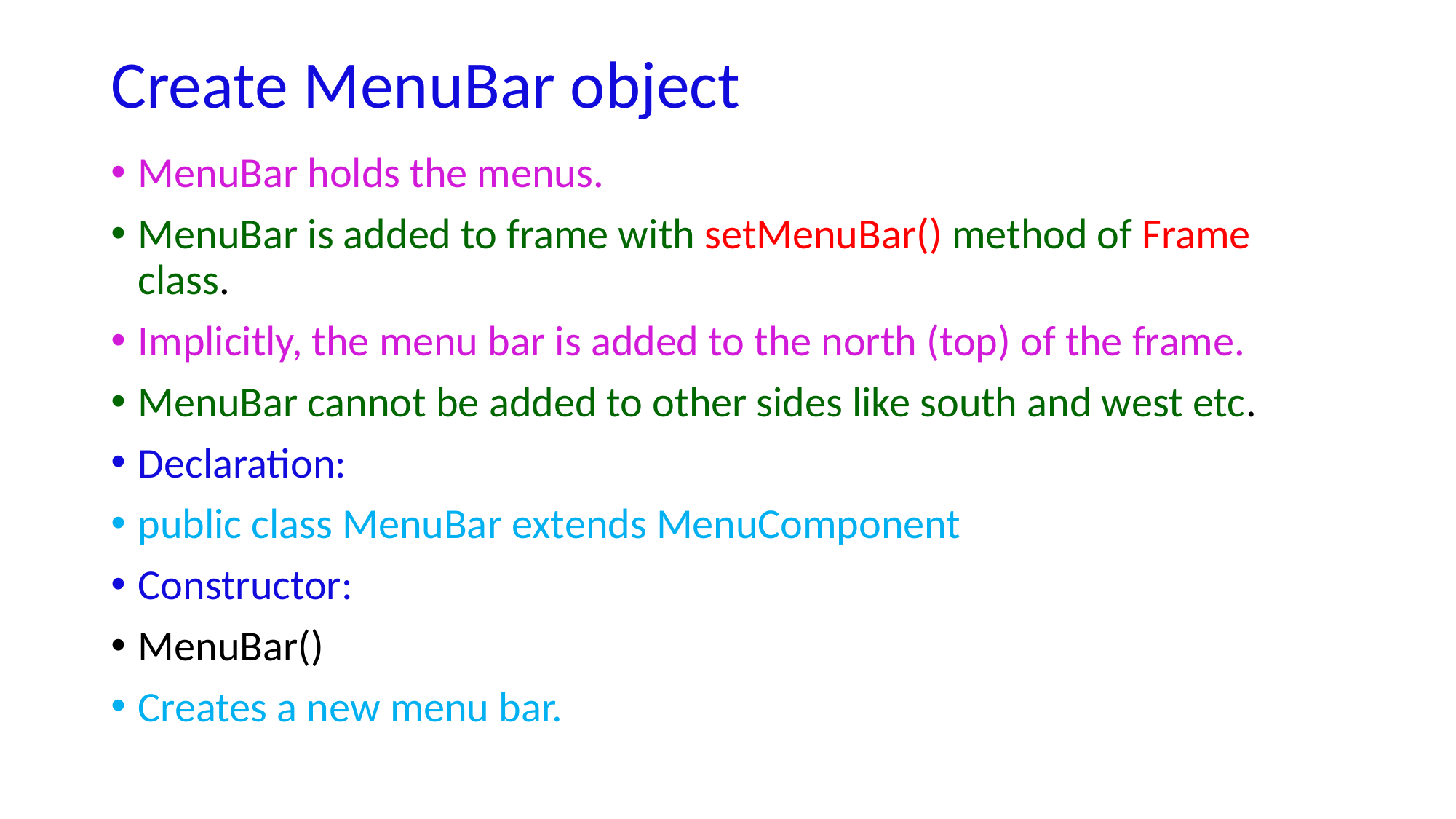

# Create MenuBar object
MenuBar holds the menus.
MenuBar is added to frame with setMenuBar() method of Frame class.
Implicitly, the menu bar is added to the north (top) of the frame.
MenuBar cannot be added to other sides like south and west etc.
Declaration:
public class MenuBar extends MenuComponent
Constructor:
MenuBar()
Creates a new menu bar.